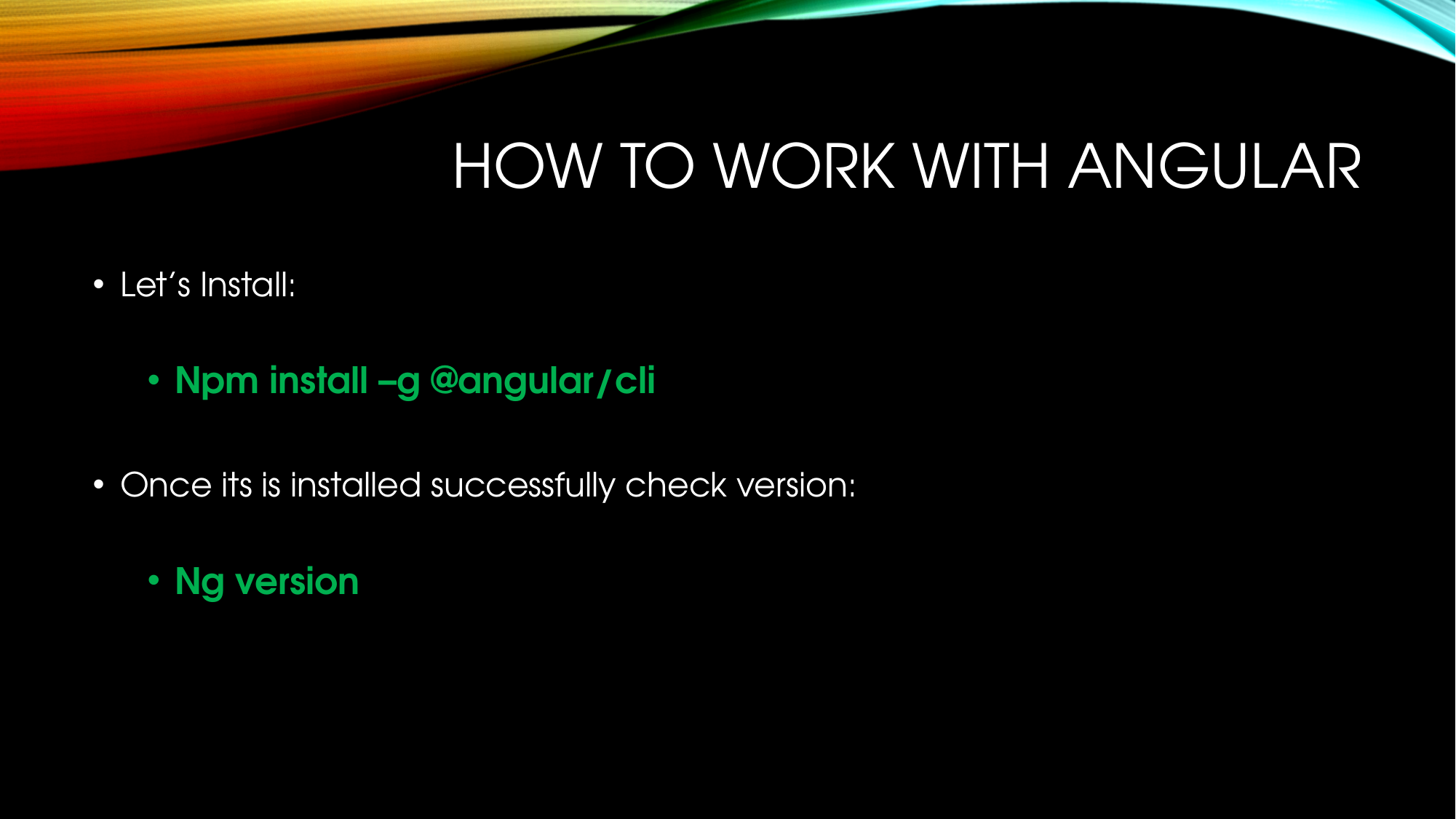

# How to Work with Angular
Let’s Install:

Npm install –g @angular/cli

Once its is installed successfully check version:

Ng version